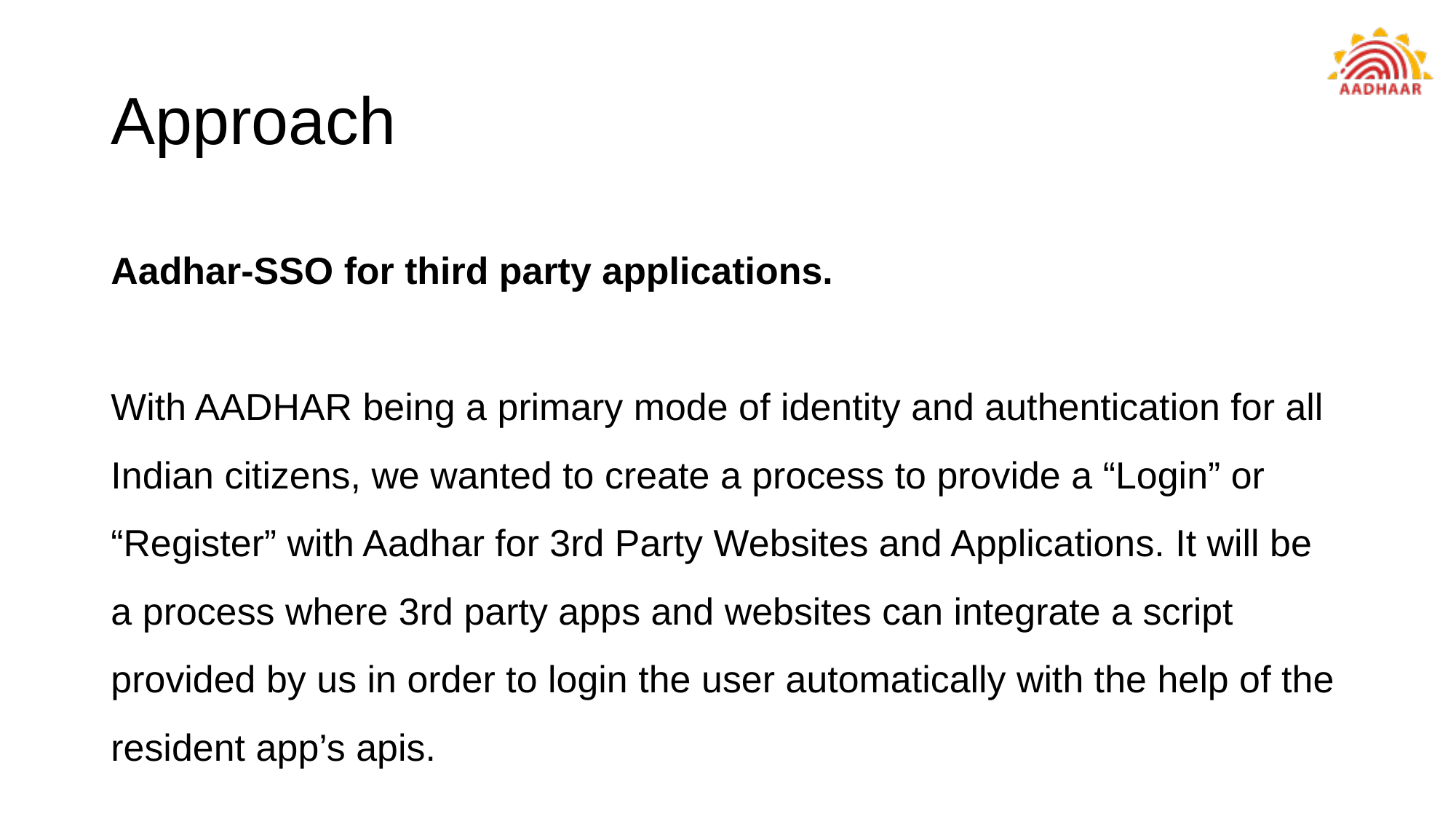

# Approach
Aadhar-SSO for third party applications.

With AADHAR being a primary mode of identity and authentication for all Indian citizens, we wanted to create a process to provide a “Login” or “Register” with Aadhar for 3rd Party Websites and Applications. It will be a process where 3rd party apps and websites can integrate a script provided by us in order to login the user automatically with the help of the resident app’s apis.